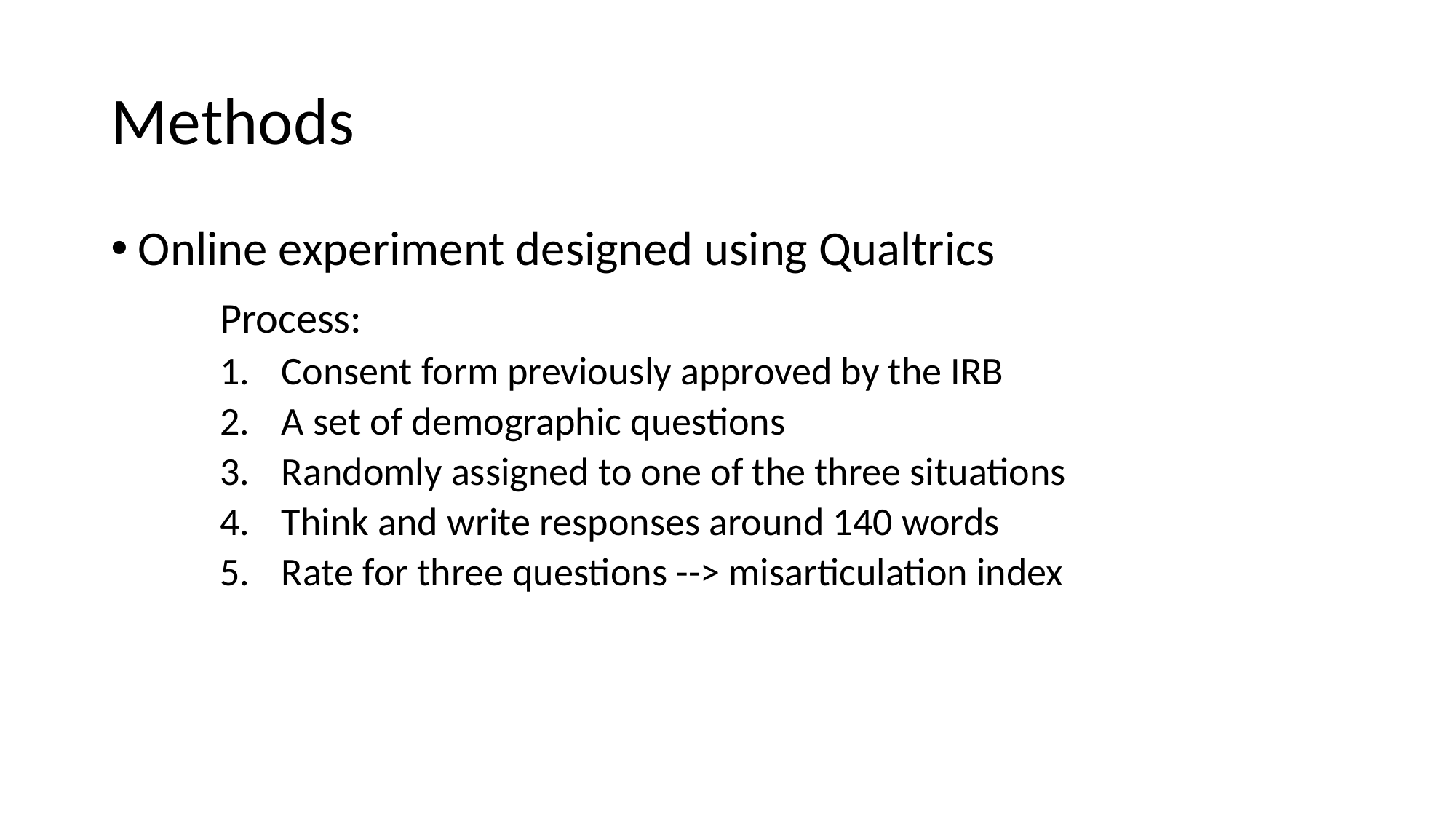

# Methods
Online experiment designed using Qualtrics
	Process:
Consent form previously approved by the IRB
A set of demographic questions
Randomly assigned to one of the three situations
Think and write responses around 140 words
Rate for three questions --> misarticulation index